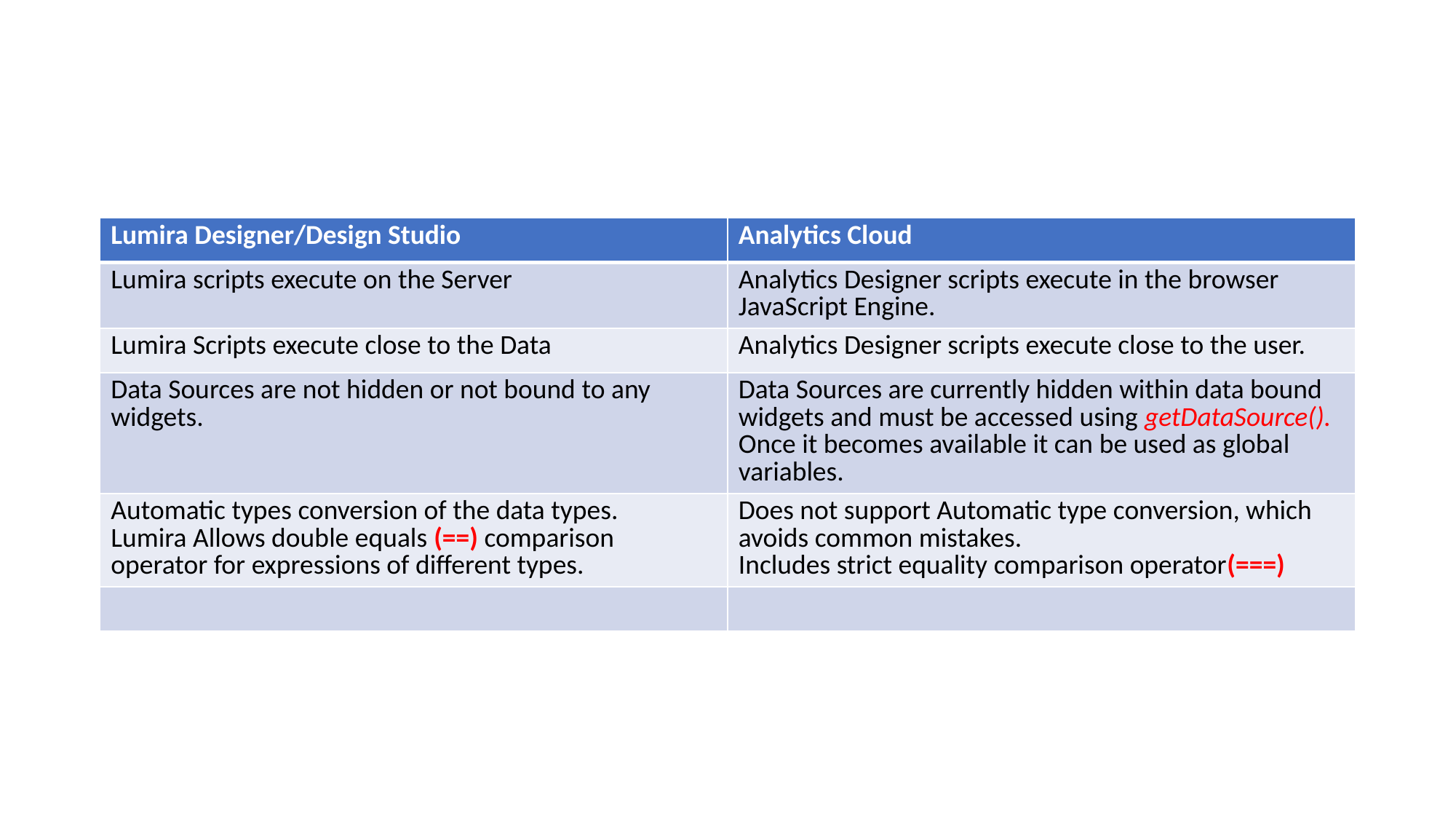

#
| Lumira Designer/Design Studio | Analytics Cloud |
| --- | --- |
| Lumira scripts execute on the Server | Analytics Designer scripts execute in the browser JavaScript Engine. |
| Lumira Scripts execute close to the Data | Analytics Designer scripts execute close to the user. |
| Data Sources are not hidden or not bound to any widgets. | Data Sources are currently hidden within data bound widgets and must be accessed using getDataSource(). Once it becomes available it can be used as global variables. |
| Automatic types conversion of the data types. Lumira Allows double equals (==) comparison operator for expressions of different types. | Does not support Automatic type conversion, which avoids common mistakes. Includes strict equality comparison operator(===) |
|  |  |